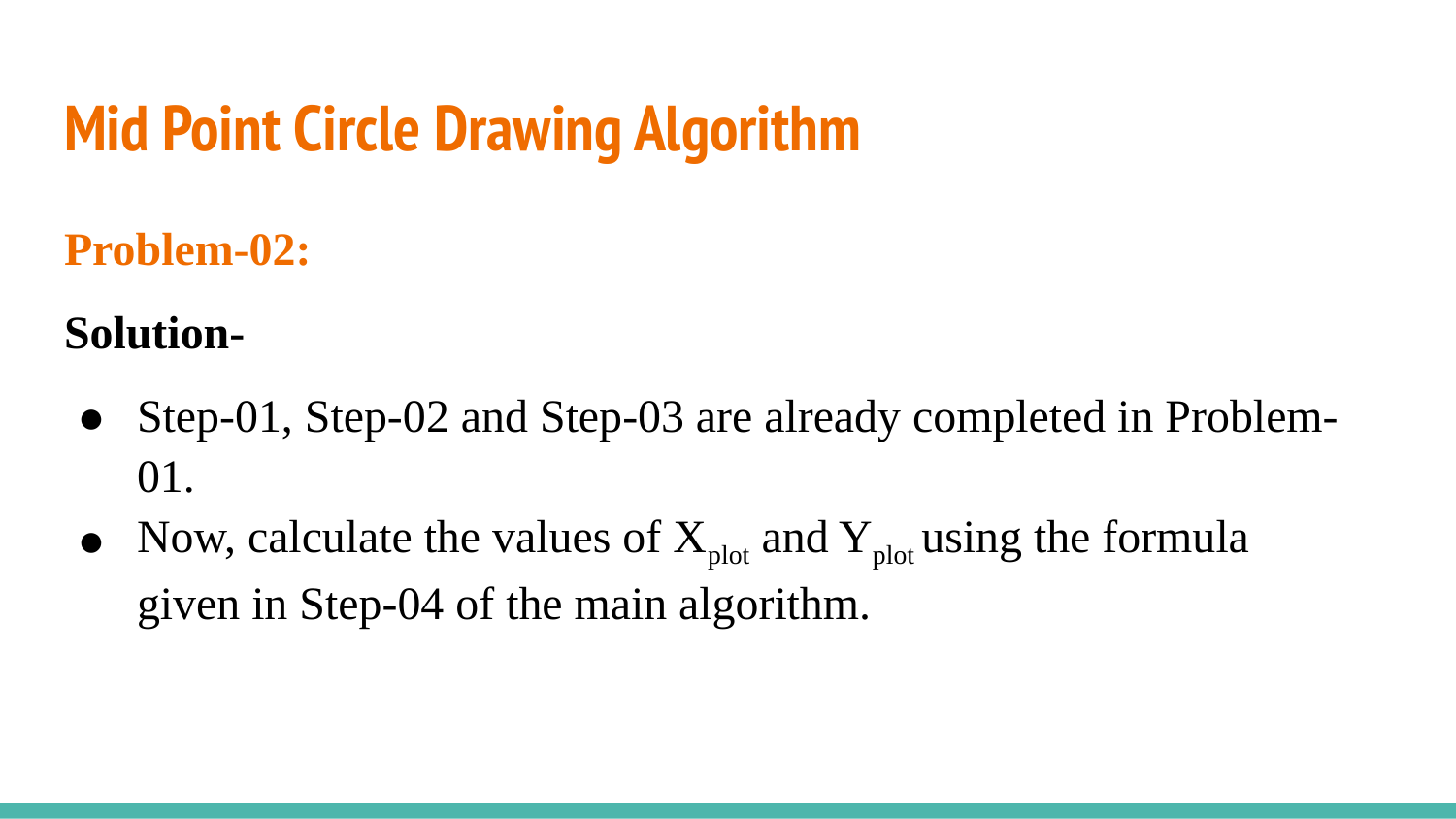

# Mid Point Circle Drawing Algorithm
Problem-02:
Solution-
Step-01, Step-02 and Step-03 are already completed in Problem-01.
Now, calculate the values of Xplot and Yplot using the formula given in Step-04 of the main algorithm.

26